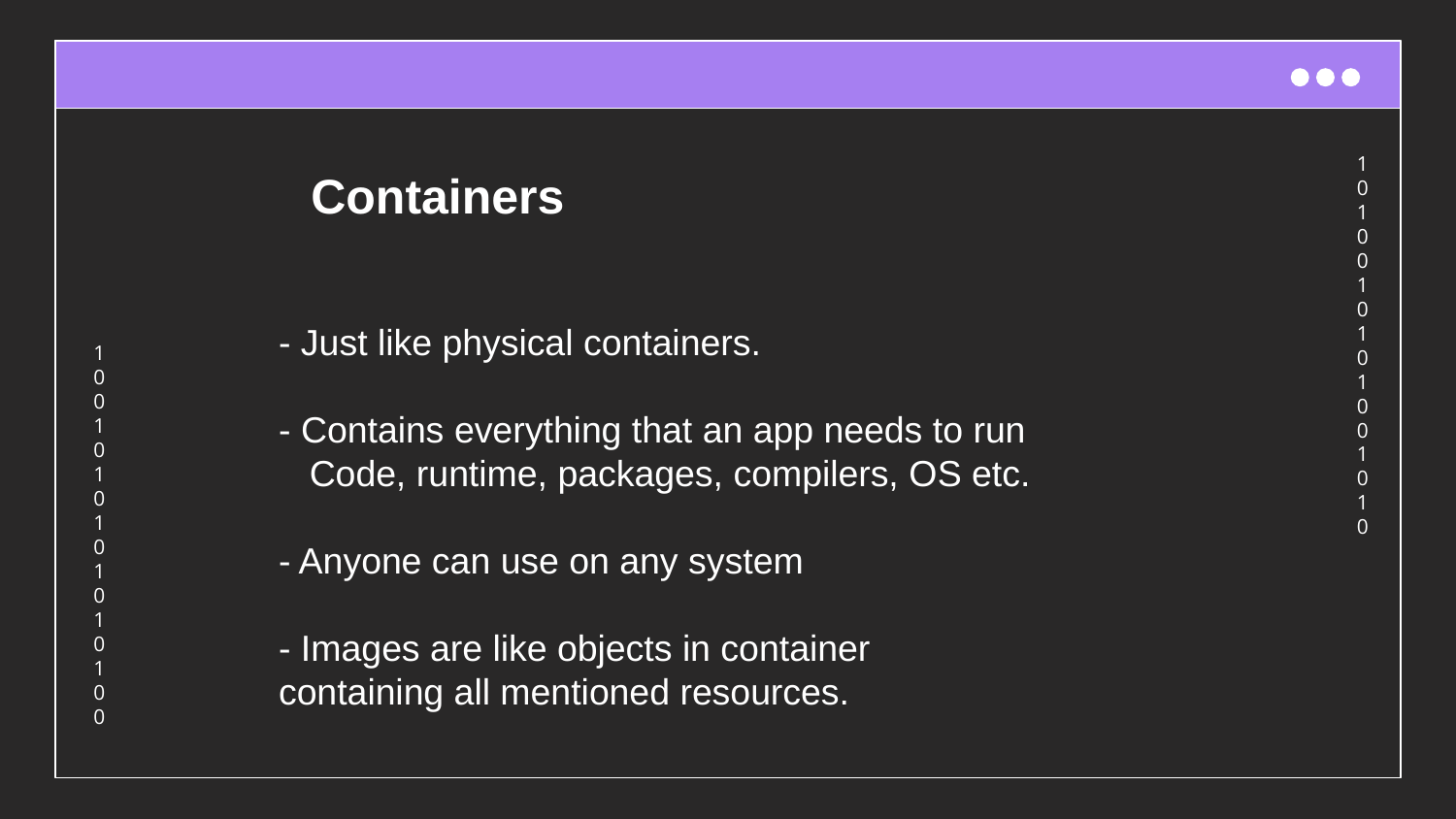

# Containers
- Just like physical containers.

- Contains everything that an app needs to run
   Code, runtime, packages, compilers, OS etc.

- Anyone can use on any system

- Images are like objects in container containing all mentioned resources.